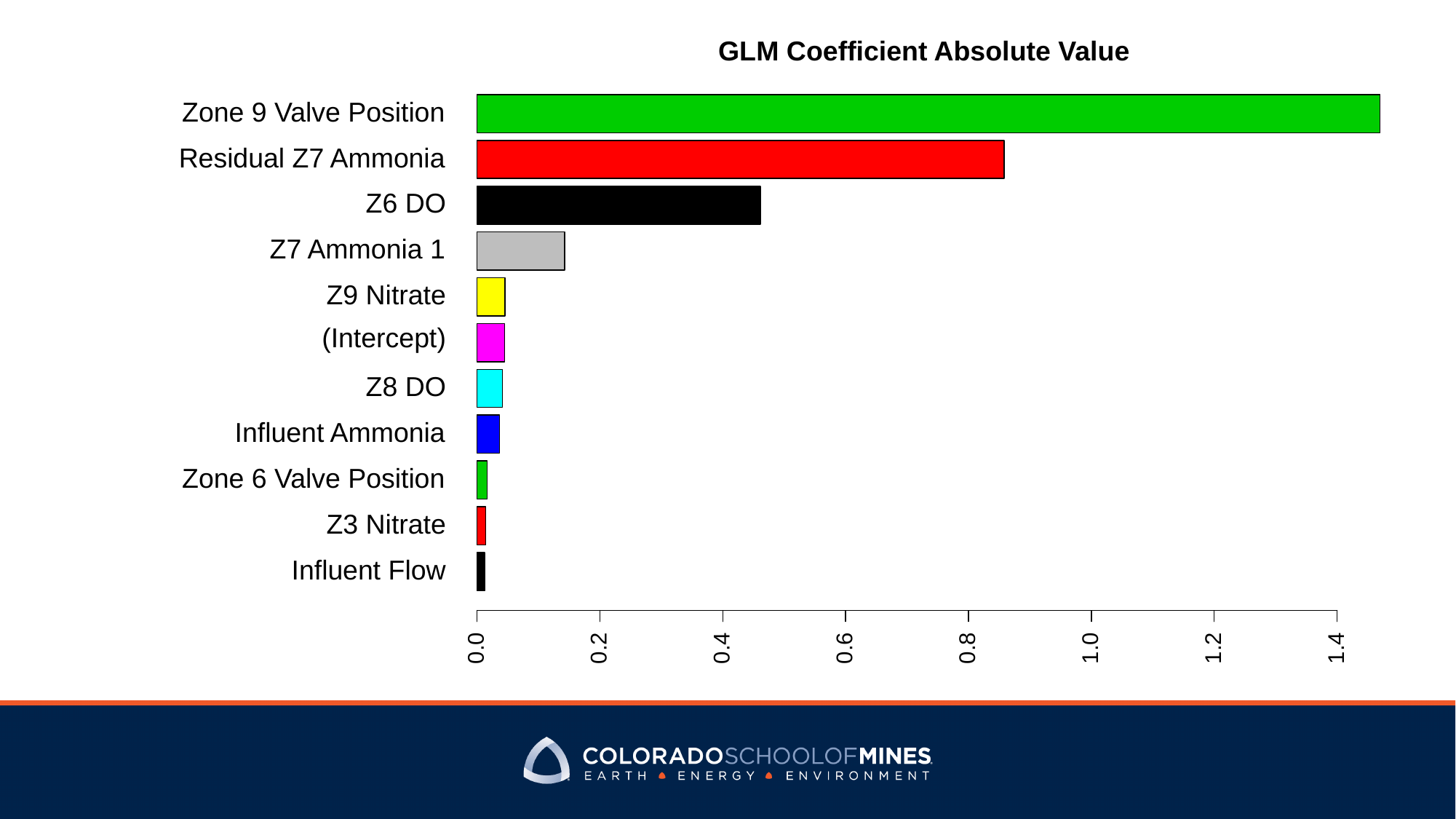

GLM Coefficient Absolute Value

Zone 9 Valve Position

Residual Z7 Ammonia

Z6 DO

Z7 Ammonia 1

Z9 Nitrate

(Intercept)

Z8 DO

Influent Ammonia

Zone 6 Valve Position

Z3 Nitrate

Influent Flow

0.0
0.2
0.4
0.6
0.8
1.0
1.2
1.4